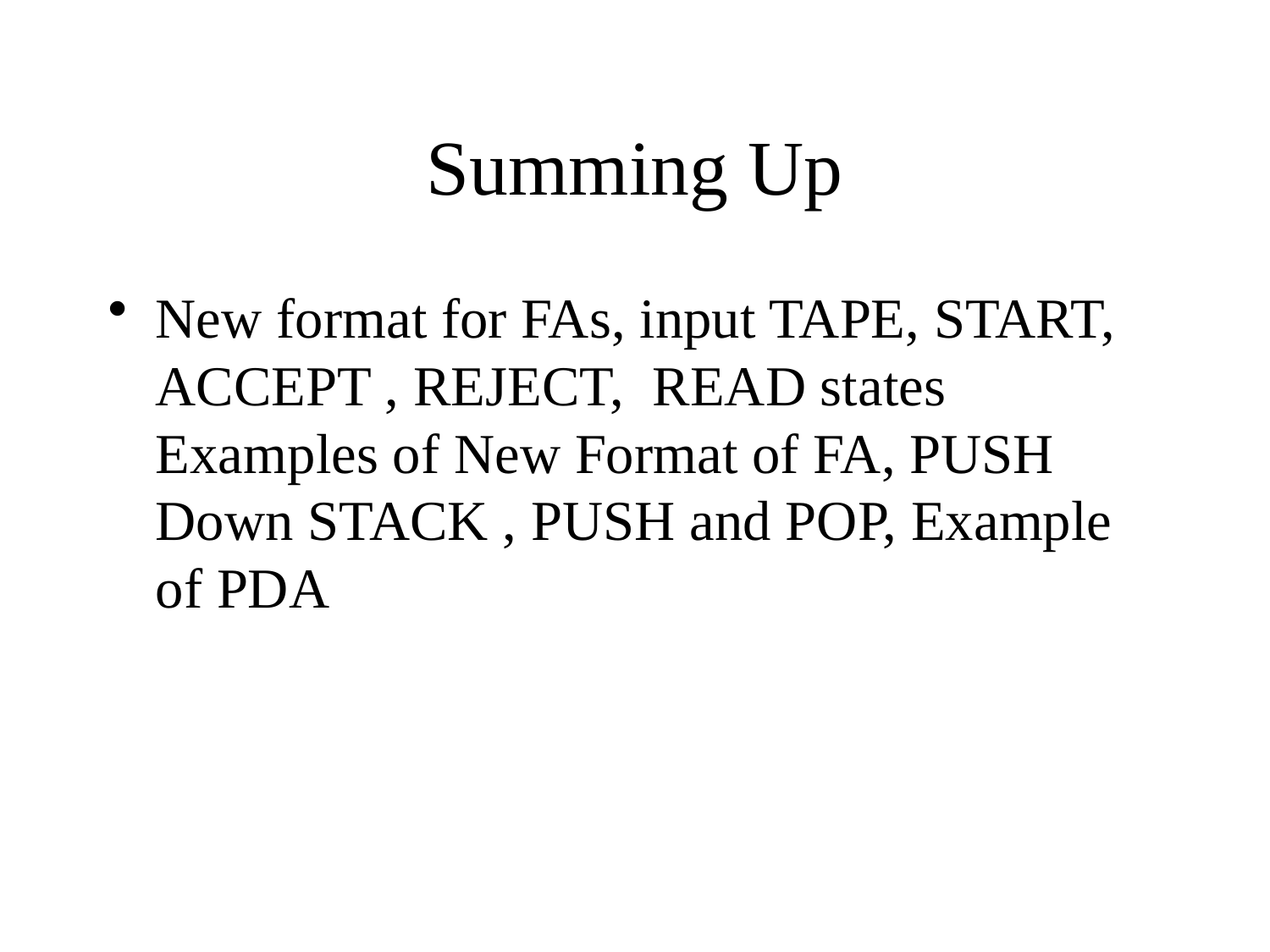

# Summing Up
New format for FAs, input TAPE, START, ACCEPT , REJECT,  READ states Examples of New Format of FA, PUSH Down STACK , PUSH and POP, Example of PDA